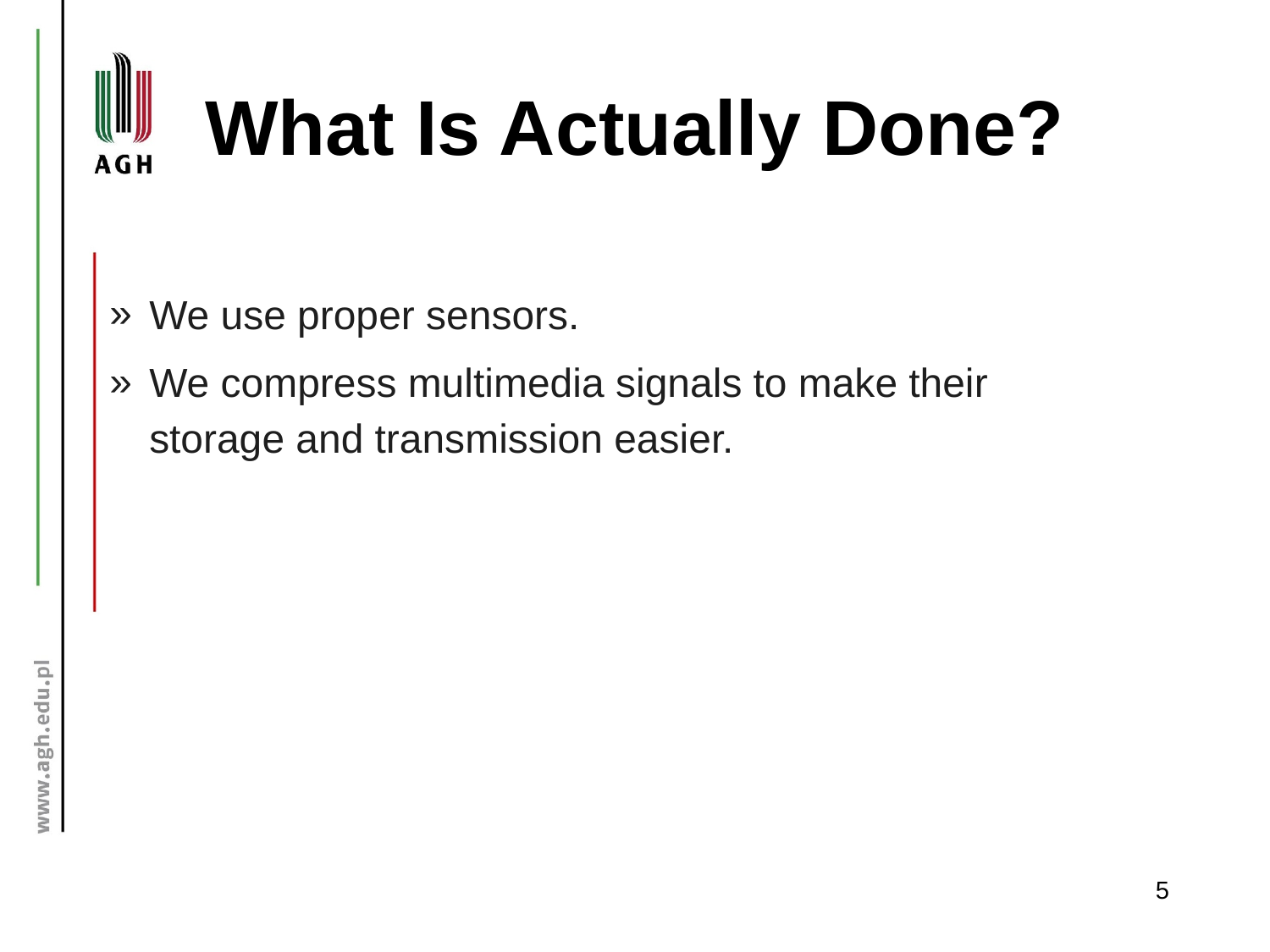

# What Is Actually Done?
We use proper sensors.
We compress multimedia signals to make their storage and transmission easier.
5